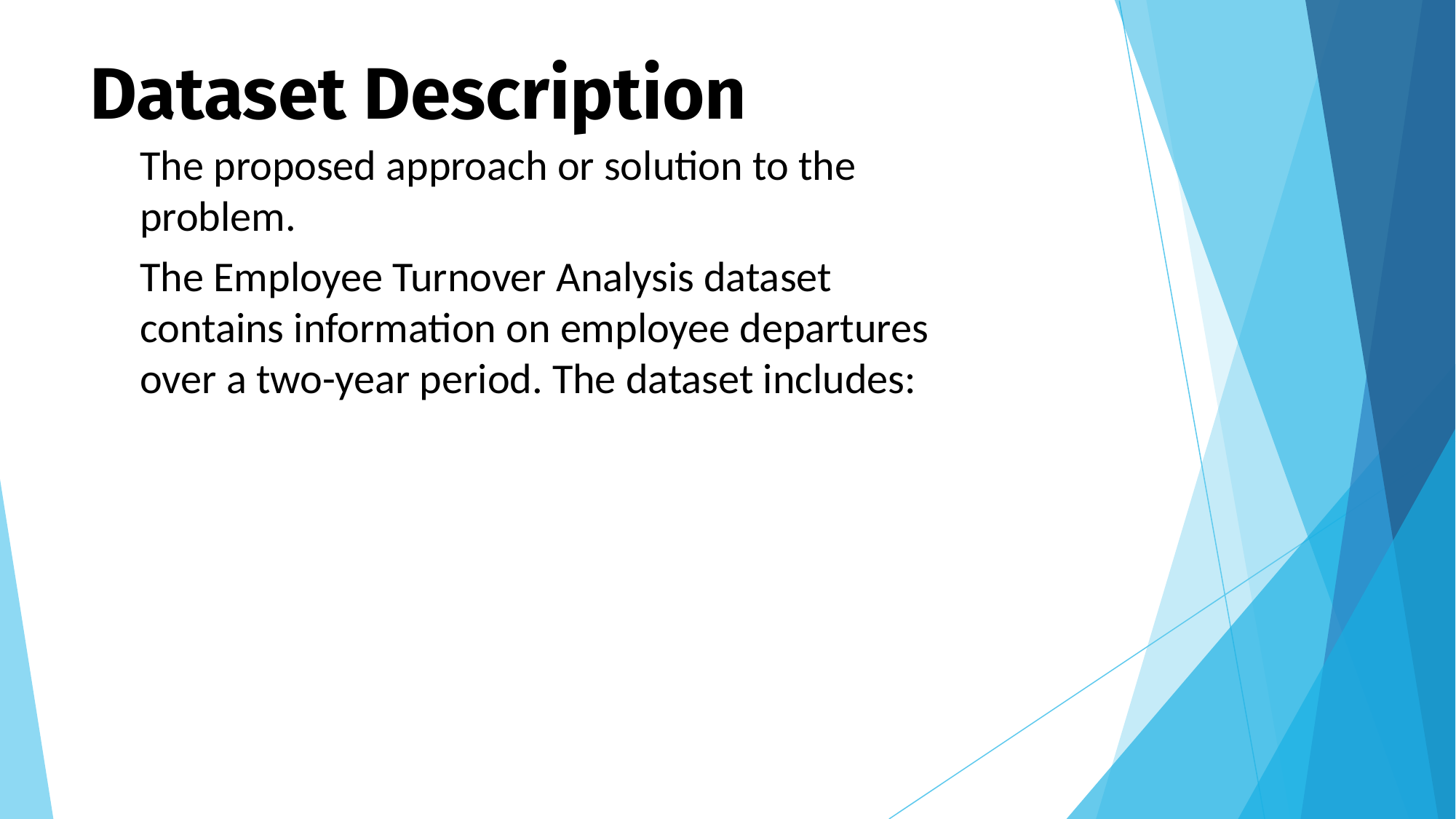

# Dataset Description
The proposed approach or solution to the problem.
The Employee Turnover Analysis dataset contains information on employee departures over a two-year period. The dataset includes: